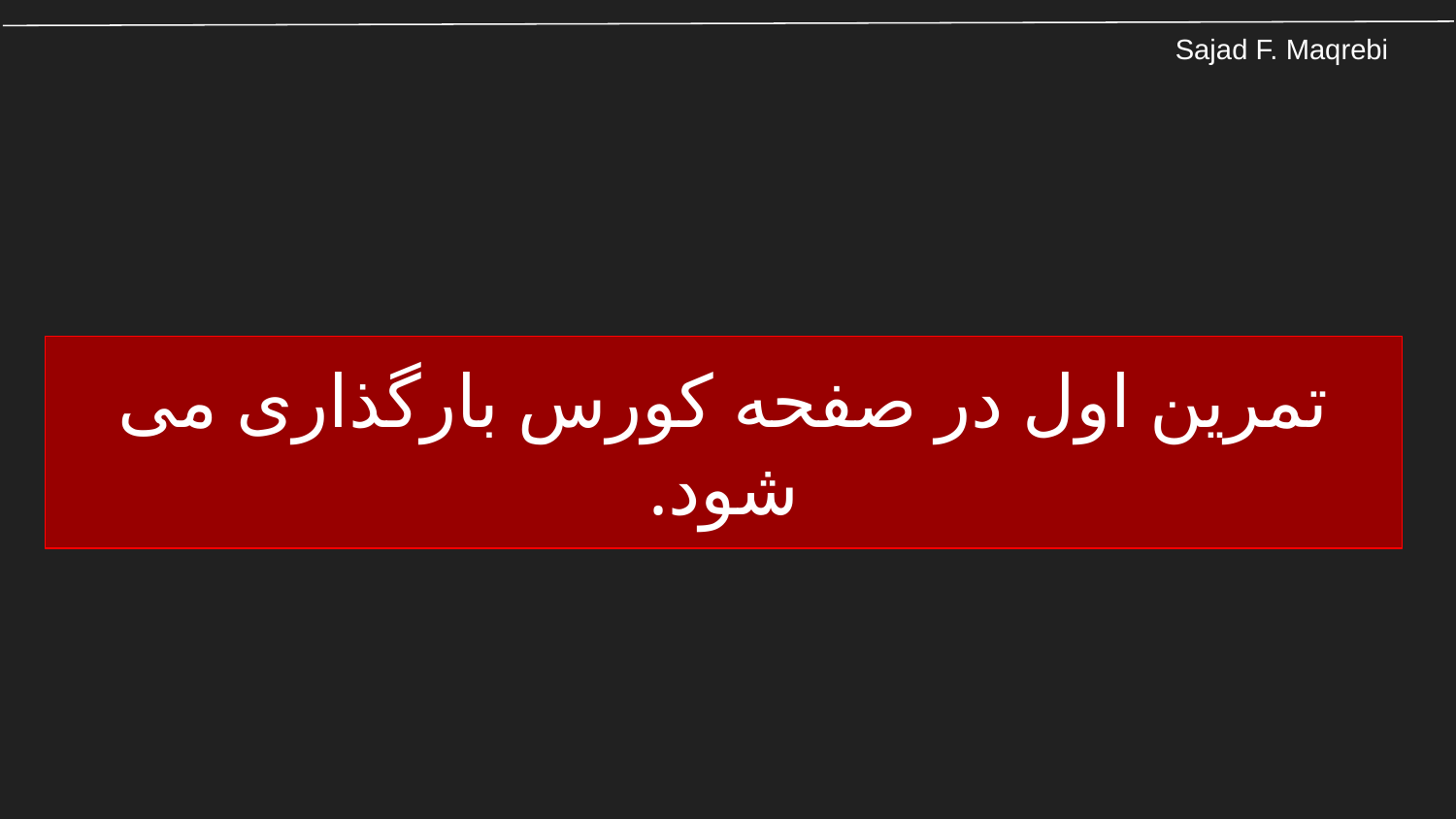

# تمرین اول در صفحه کورس بارگذاری می شود.